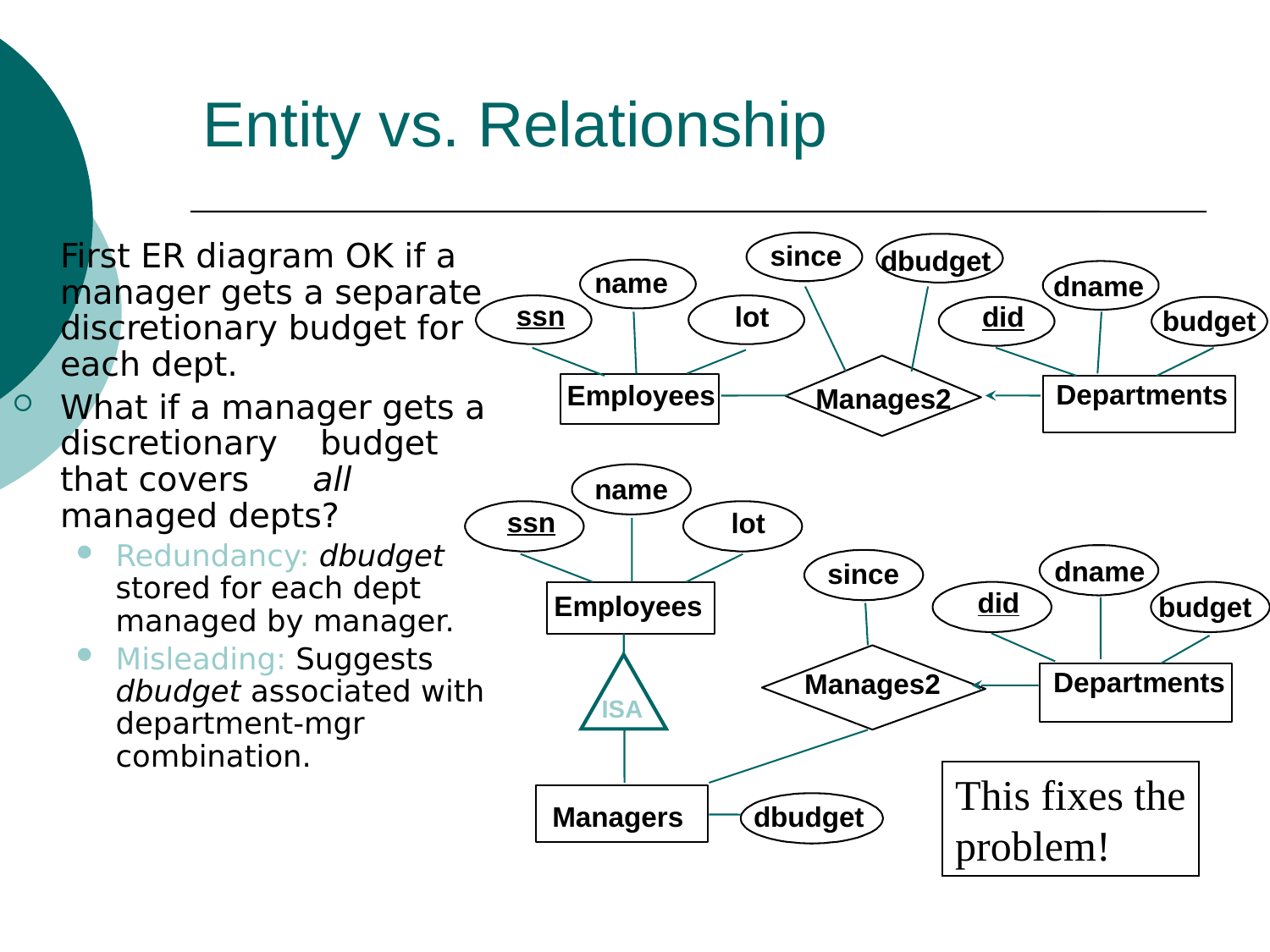

# Entity vs. Relationship
since

First ER diagram OK if a manager gets a separate discretionary budget for each dept.
What if a manager gets a discretionary    budget that covers      all managed depts?
Redundancy: dbudget stored for each dept managed by manager.
Misleading: Suggests dbudget associated with department-mgr combination.

dbudget
name

dname

ssn
lot
did

budget

Departments
Employees

Manages2

name
ssn
lot

dname

since

did

Employees

budget

Departments
Manages2

ISA

This fixes the
problem!

Managers

dbudget